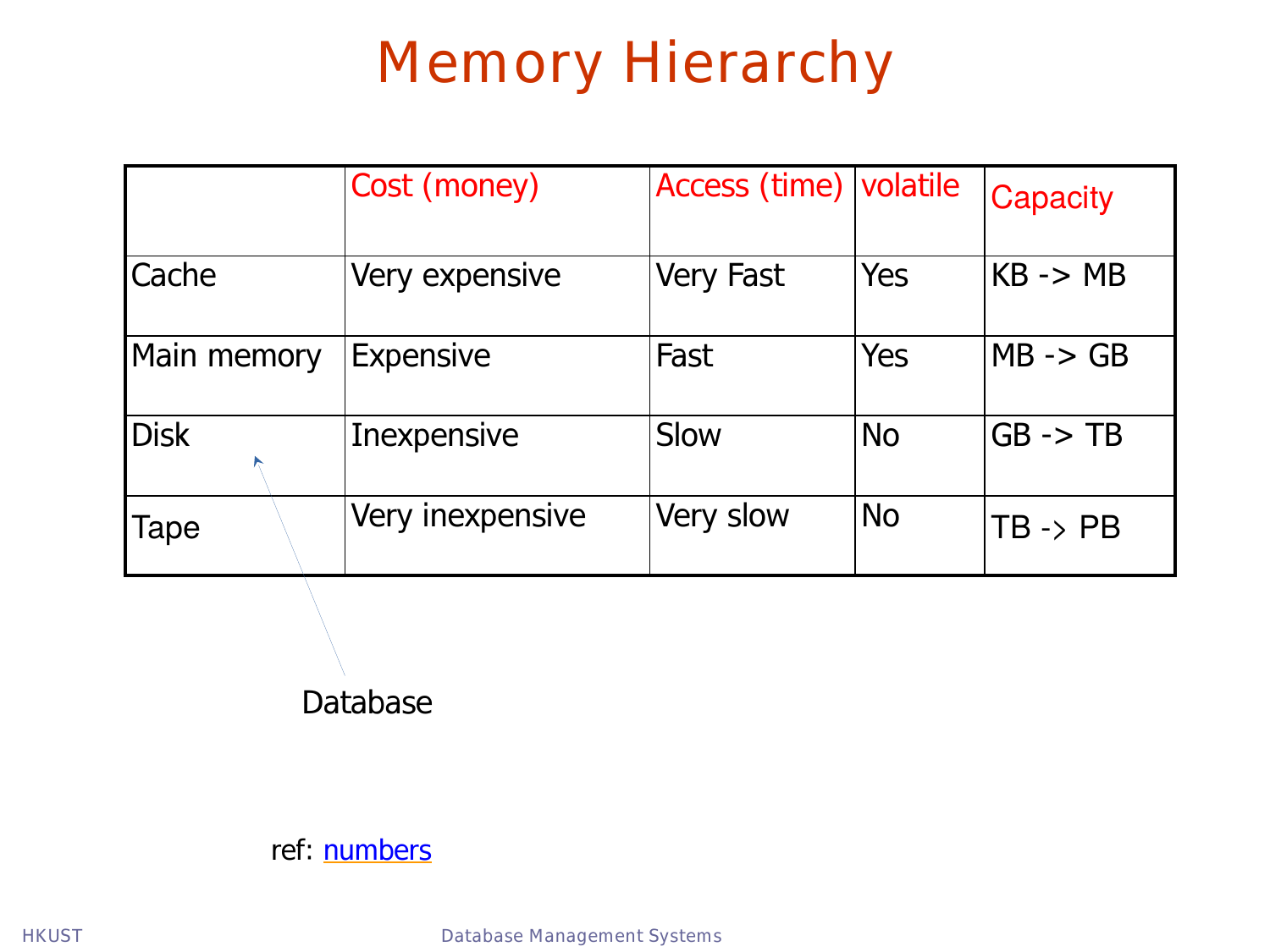

Memory Hierarchy
|  | Cost (money) | Access (time) | volatile | Capacity |
| --- | --- | --- | --- | --- |
| Cache | Very expensive | Very Fast | Yes | KB -> MB |
| Main memory | Expensive | Fast | Yes | MB -> GB |
| Disk | Inexpensive | Slow | No | GB -> TB |
| Tape | Very inexpensive | Very slow | No | TB -> PB |

Database
ref: numbers